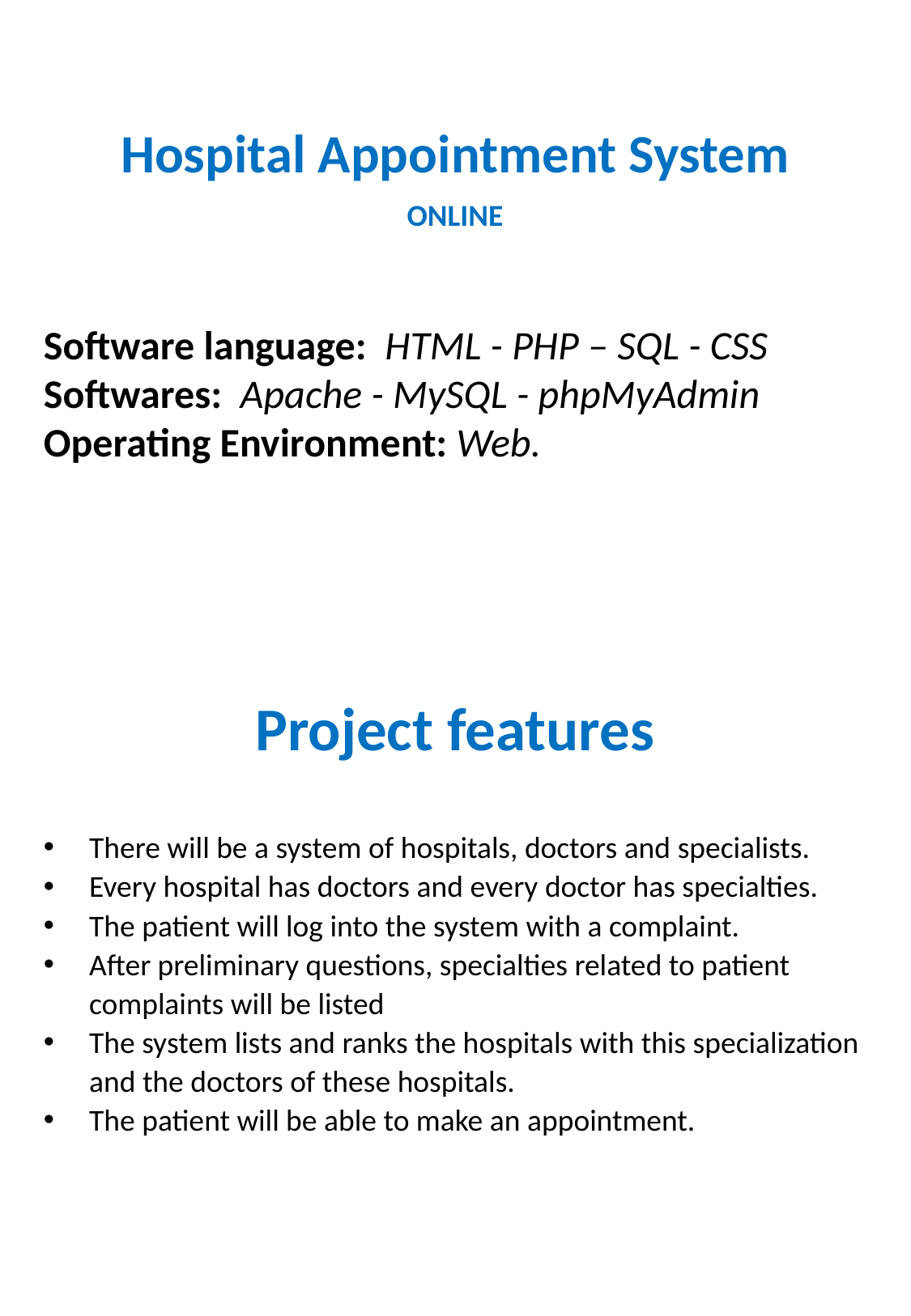

Hospital Appointment System

ONLINE

Software language:  HTML - PHP – SQL - CSS
Softwares:  Apache - MySQL - phpMyAdmin
Operating Environment: Web.
Project features
There will be a system of hospitals, doctors and specialists.
Every hospital has doctors and every doctor has specialties.
The patient will log into the system with a complaint.
After preliminary questions, specialties related to patient complaints will be listed
The system lists and ranks the hospitals with this specialization and the doctors of these hospitals.
The patient will be able to make an appointment.